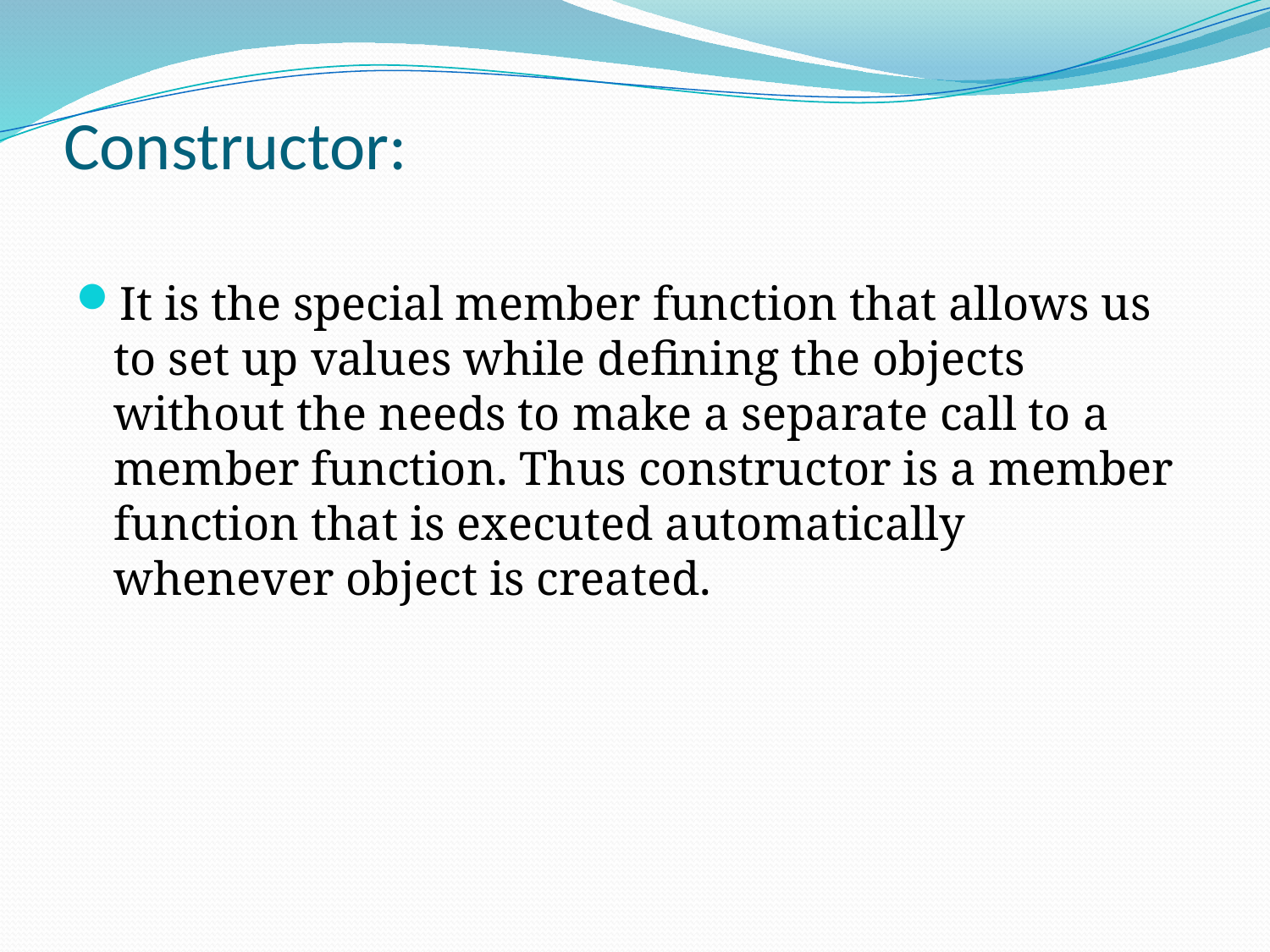

# Constructor:
It is the special member function that allows us to set up values while defining the objects without the needs to make a separate call to a member function. Thus constructor is a member function that is executed automatically whenever object is created.